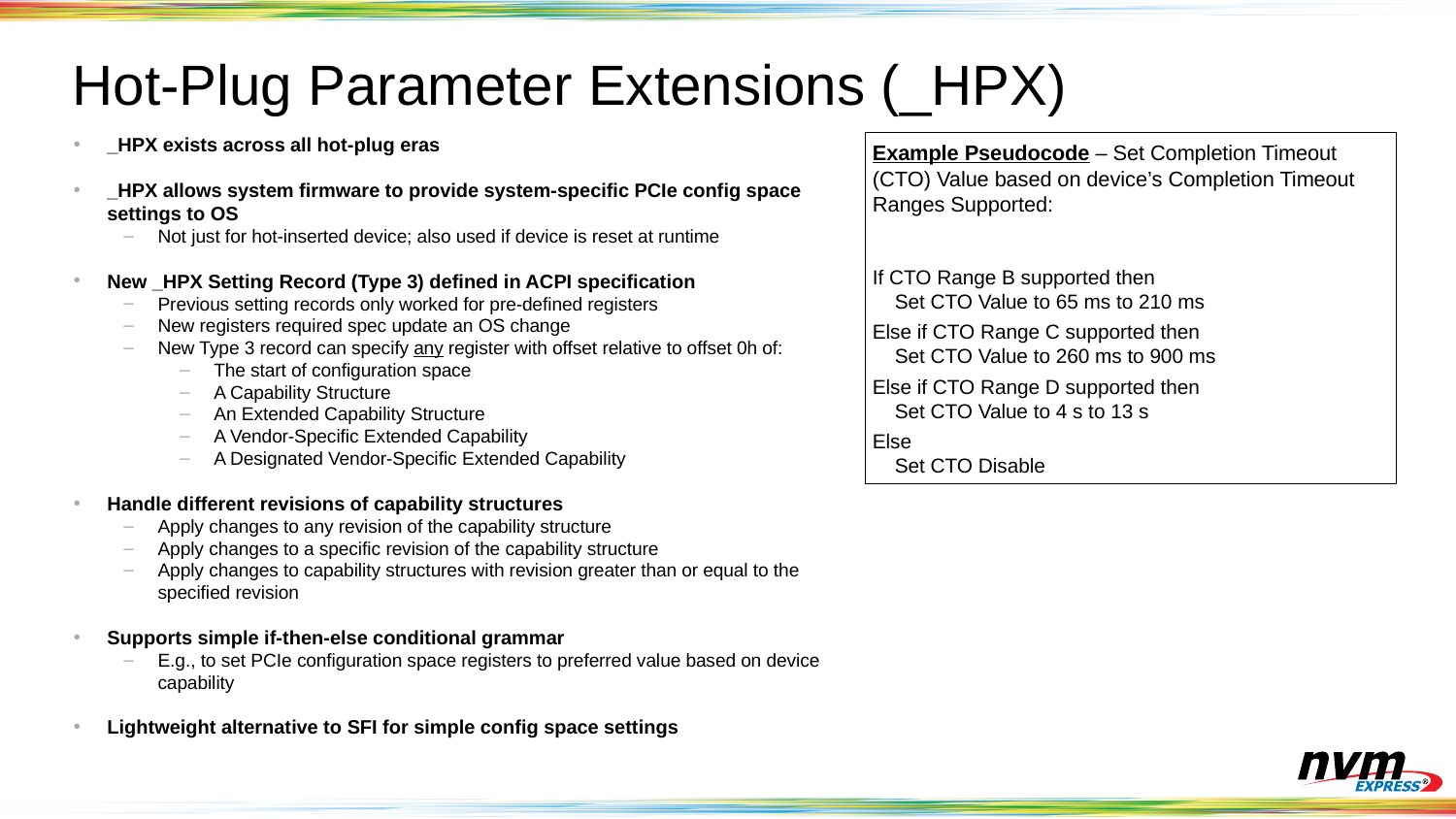

# Hot-Plug Parameter Extensions (_HPX)
_HPX exists across all hot-plug eras
_HPX allows system firmware to provide system-specific PCIe config space settings to OS
Not just for hot-inserted device; also used if device is reset at runtime
New _HPX Setting Record (Type 3) defined in ACPI specification
Previous setting records only worked for pre-defined registers
New registers required spec update an OS change
New Type 3 record can specify any register with offset relative to offset 0h of:
The start of configuration space
A Capability Structure
An Extended Capability Structure
A Vendor-Specific Extended Capability
A Designated Vendor-Specific Extended Capability
Handle different revisions of capability structures
Apply changes to any revision of the capability structure
Apply changes to a specific revision of the capability structure
Apply changes to capability structures with revision greater than or equal to the specified revision
Supports simple if-then-else conditional grammar
E.g., to set PCIe configuration space registers to preferred value based on device capability
Lightweight alternative to SFI for simple config space settings

Example Pseudocode – Set Completion Timeout (CTO) Value based on device’s Completion Timeout Ranges Supported:

If CTO Range B supported then
    Set CTO Value to 65 ms to 210 ms
Else if CTO Range C supported then
    Set CTO Value to 260 ms to 900 ms
Else if CTO Range D supported then
    Set CTO Value to 4 s to 13 s
Else
    Set CTO Disable